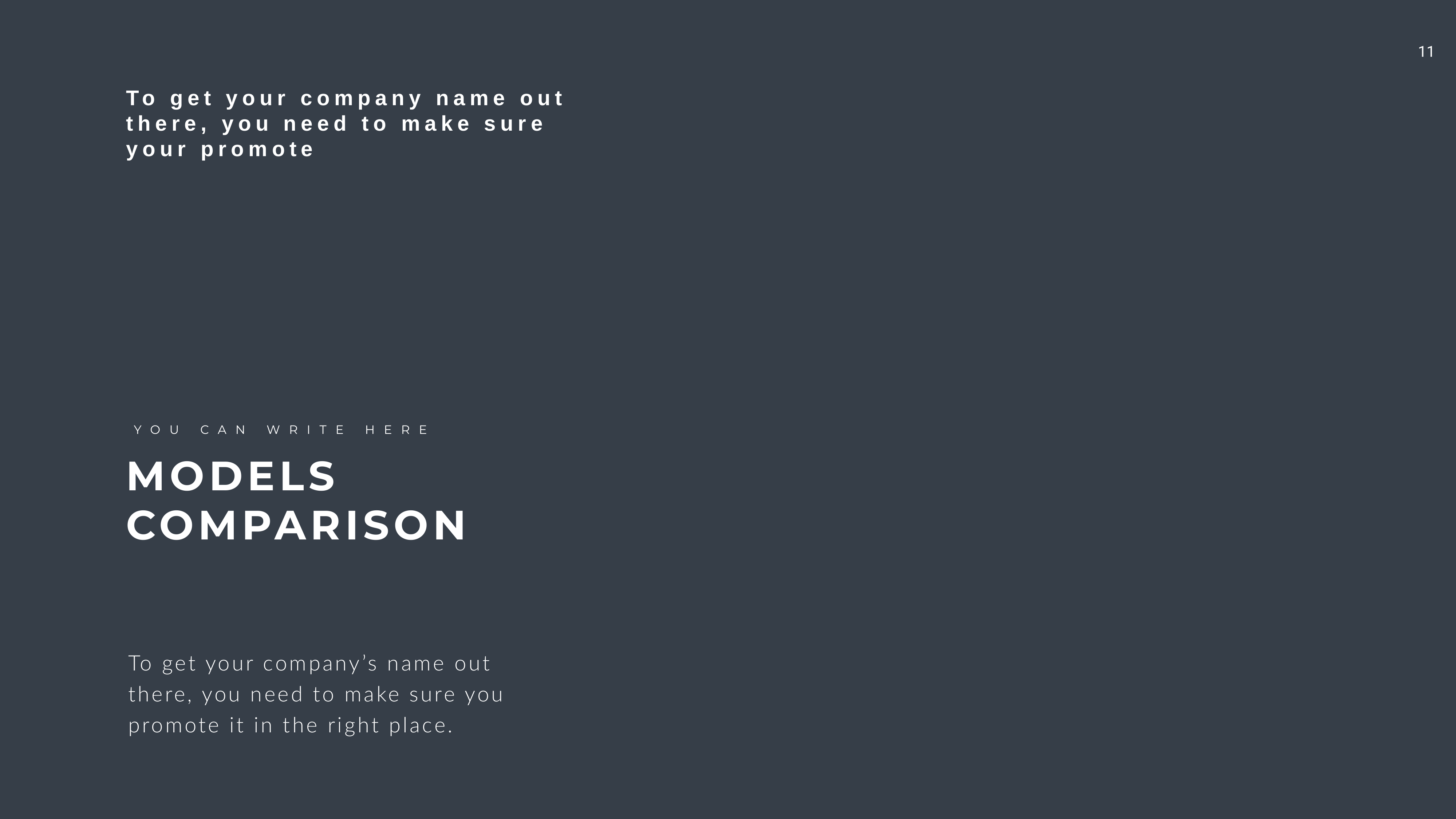

To get your company name out there, you need to make sure your promote

YOU CAN WRITE HERE
MODELS COMPARISON

To get your company’s name out there, you need to make sure you promote it in the right place.